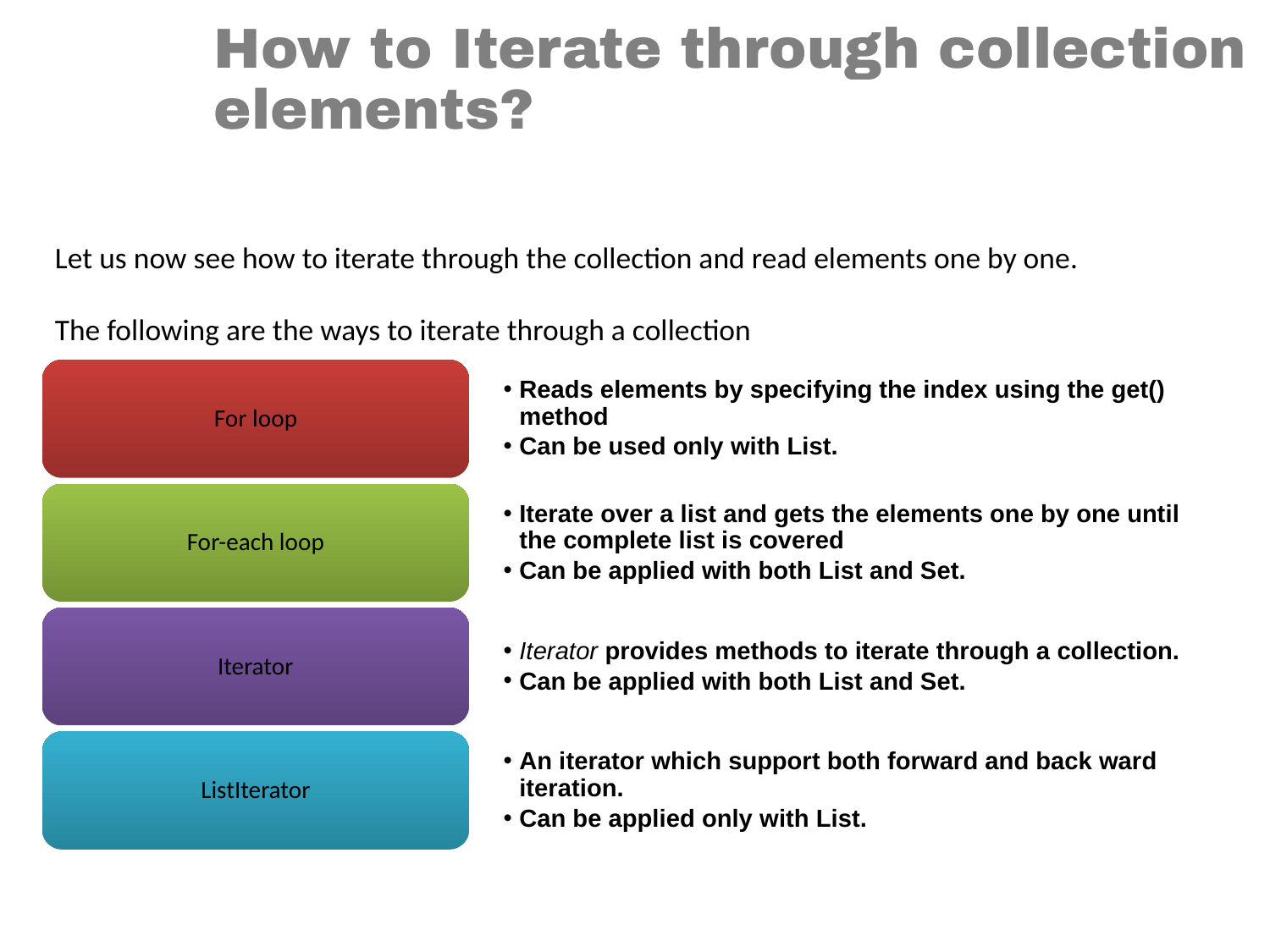

# How to Iterate through collection elements?
Let us now see how to iterate through the collection and read elements one by one.

The following are the ways to iterate through a collection

For loop
Reads elements by specifying the index using the get() method
Can be used only with List.

For-each loop
Iterate over a list and gets the elements one by one until the complete list is covered
Can be applied with both List and Set.

Iterator
Iterator provides methods to iterate through a collection.
Can be applied with both List and Set.

ListIterator
An iterator which support both forward and back ward iteration.
Can be applied only with List.